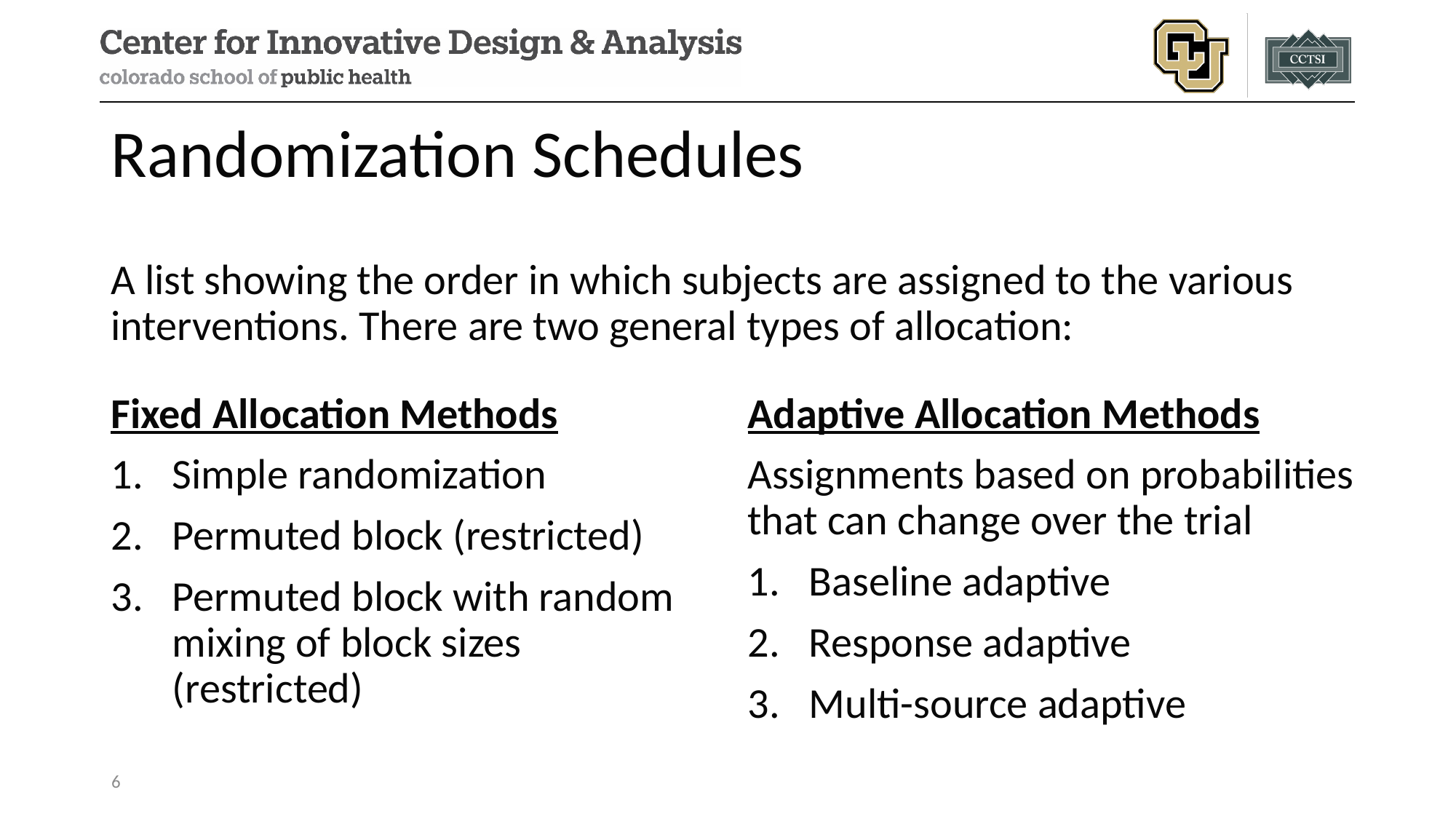

# Randomization Schedules
A list showing the order in which subjects are assigned to the various interventions. There are two general types of allocation:
Fixed Allocation Methods
Simple randomization
Permuted block (restricted)
Permuted block with random mixing of block sizes (restricted)
Adaptive Allocation Methods
Assignments based on probabilities that can change over the trial
Baseline adaptive
Response adaptive
Multi-source adaptive
6